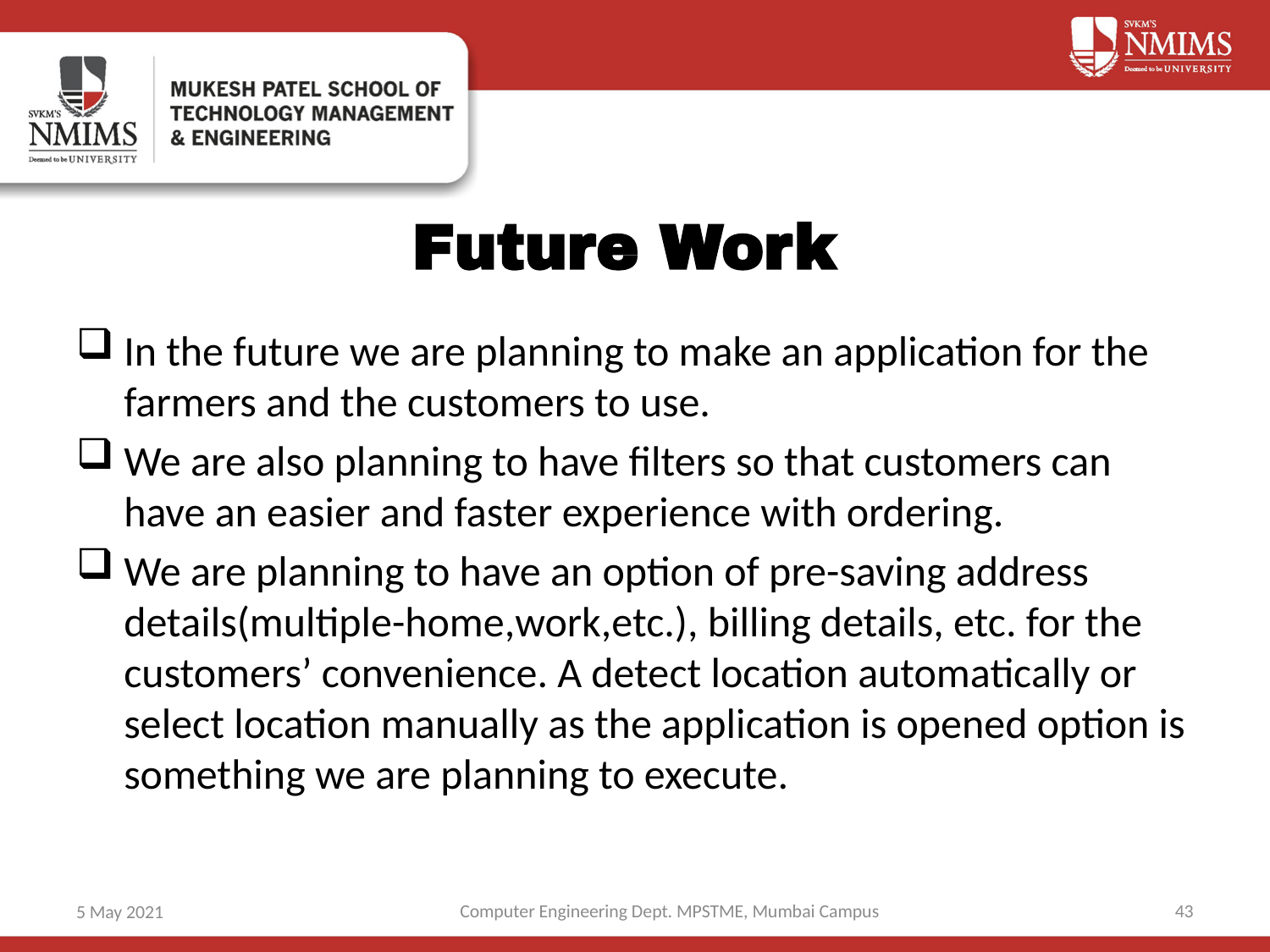

# Future Work
In the future we are planning to make an application for the farmers and the customers to use.
We are also planning to have filters so that customers can have an easier and faster experience with ordering.
We are planning to have an option of pre-saving address details(multiple-home,work,etc.), billing details, etc. for the customers’ convenience. A detect location automatically or select location manually as the application is opened option is something we are planning to execute.

Computer Engineering Dept. MPSTME, Mumbai Campus
43
5 May 2021